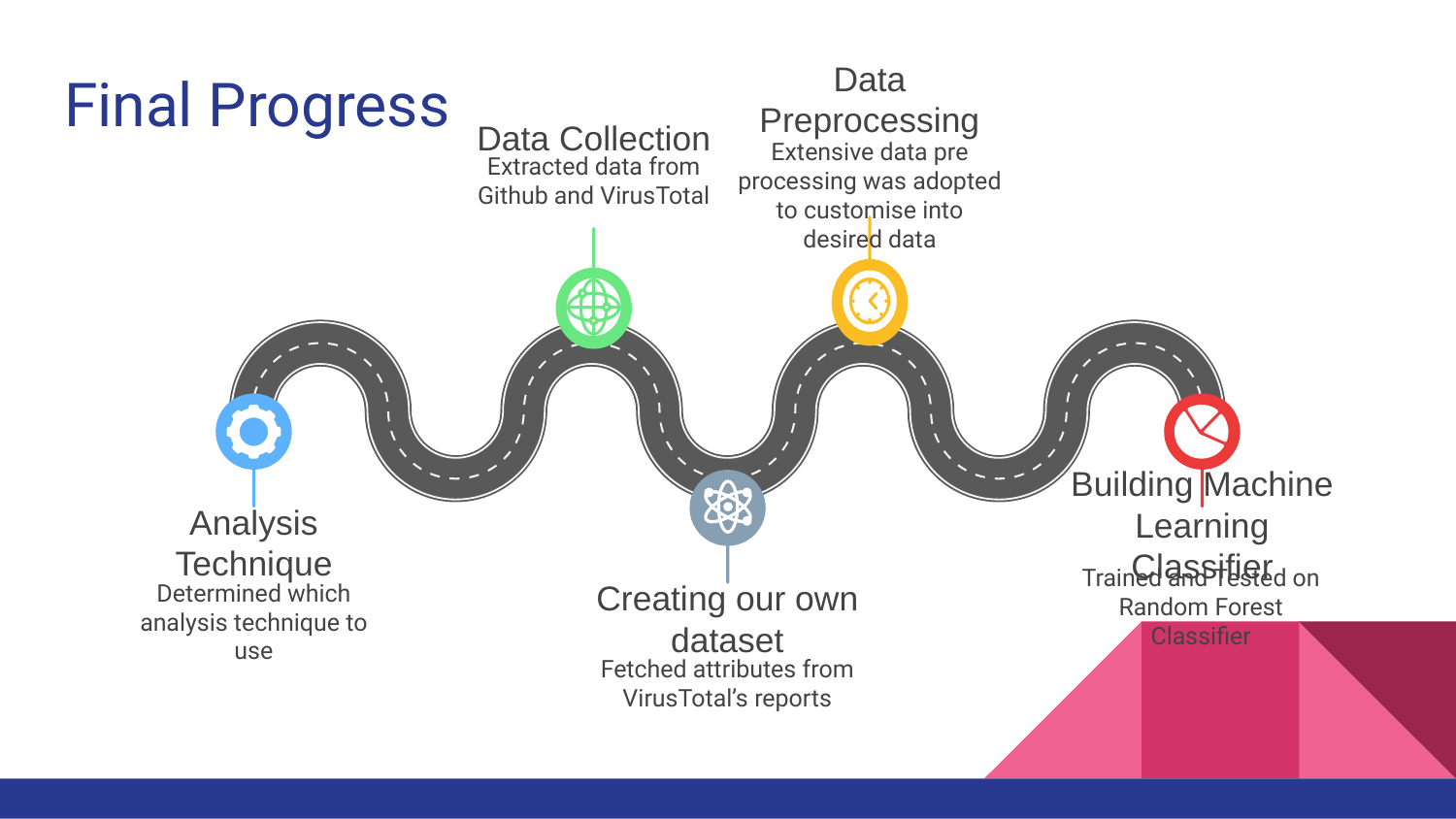

Final Progress
Data Preprocessing
Extensive data pre processing was adopted to customise into desired data

Data Collection
Extracted data from Github and VirusTotal

Analysis Technique
Determined which analysis technique to use

Building Machine Learning Classifier
Trained and Tested on Random Forest Classifier

Creating our own dataset
Fetched attributes from VirusTotal’s reports